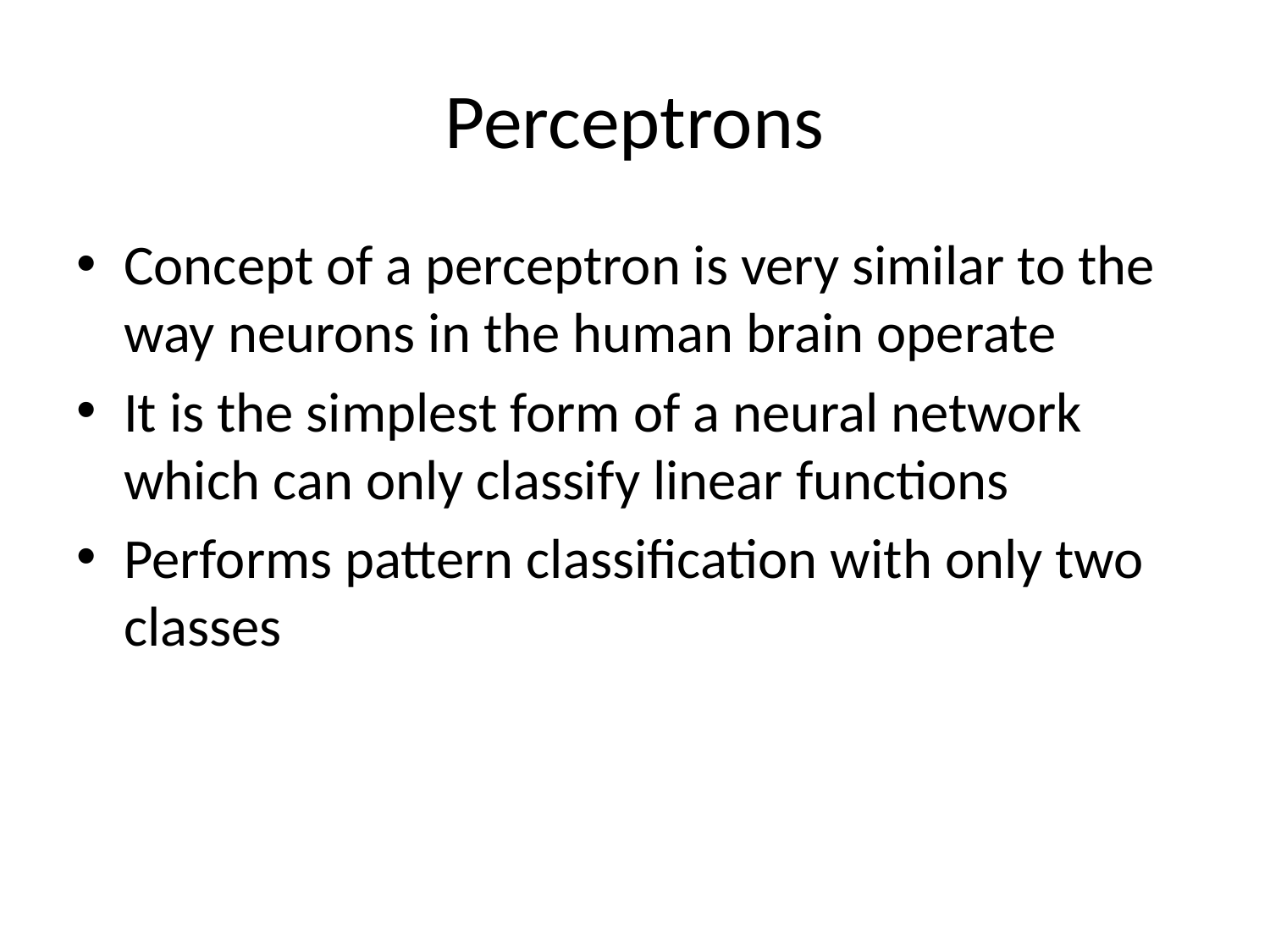

# Perceptrons
Concept of a perceptron is very similar to the way neurons in the human brain operate
It is the simplest form of a neural network which can only classify linear functions
Performs pattern classification with only two classes